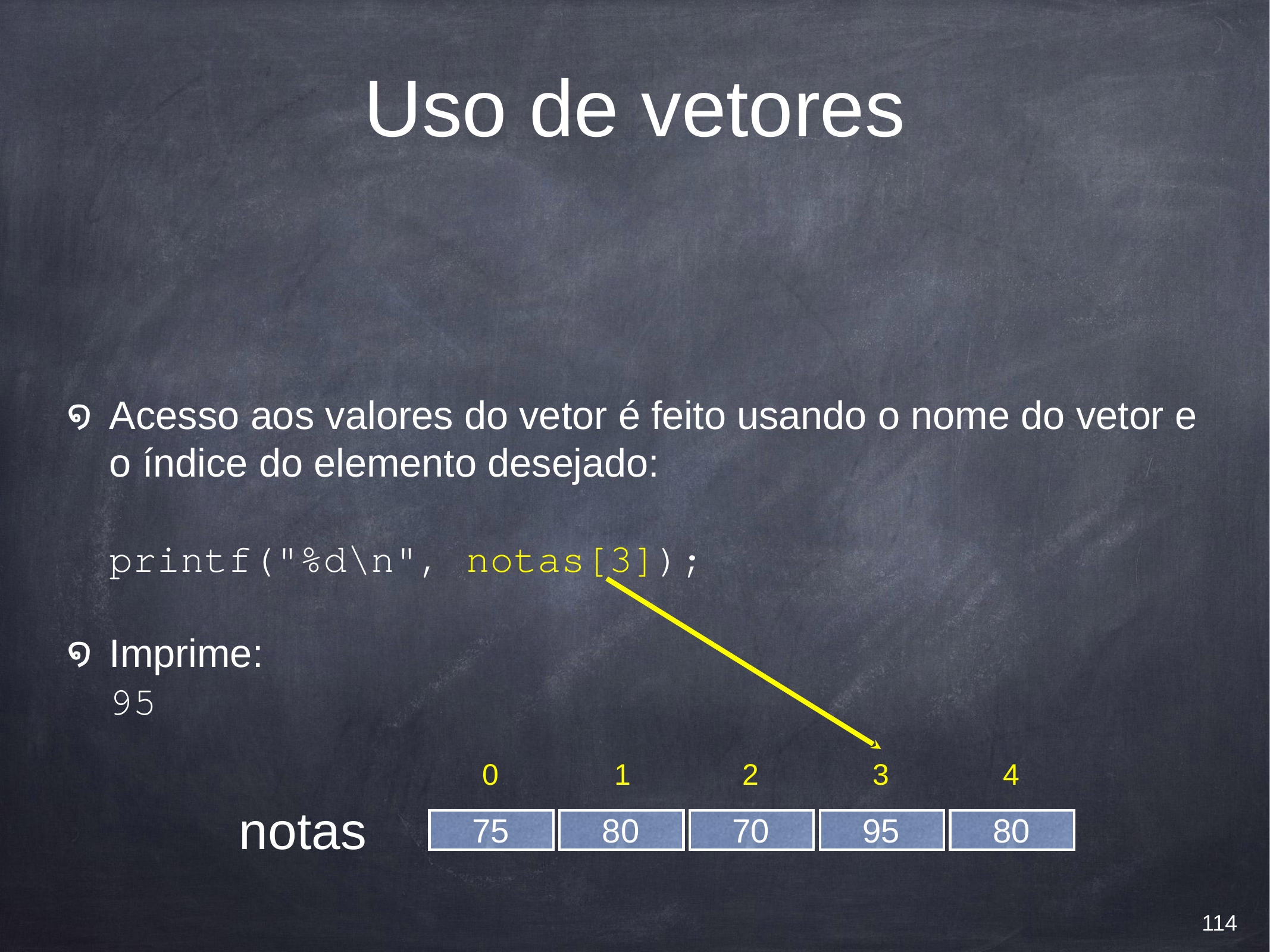

# Uso de vetores
Acesso aos valores do vetor é feito usando o nome do vetor e o índice do elemento desejado:
printf("%d\n", notas[3]);
Imprime:
95
0
1
2
3
4
notas
75

80

70

95

80

114